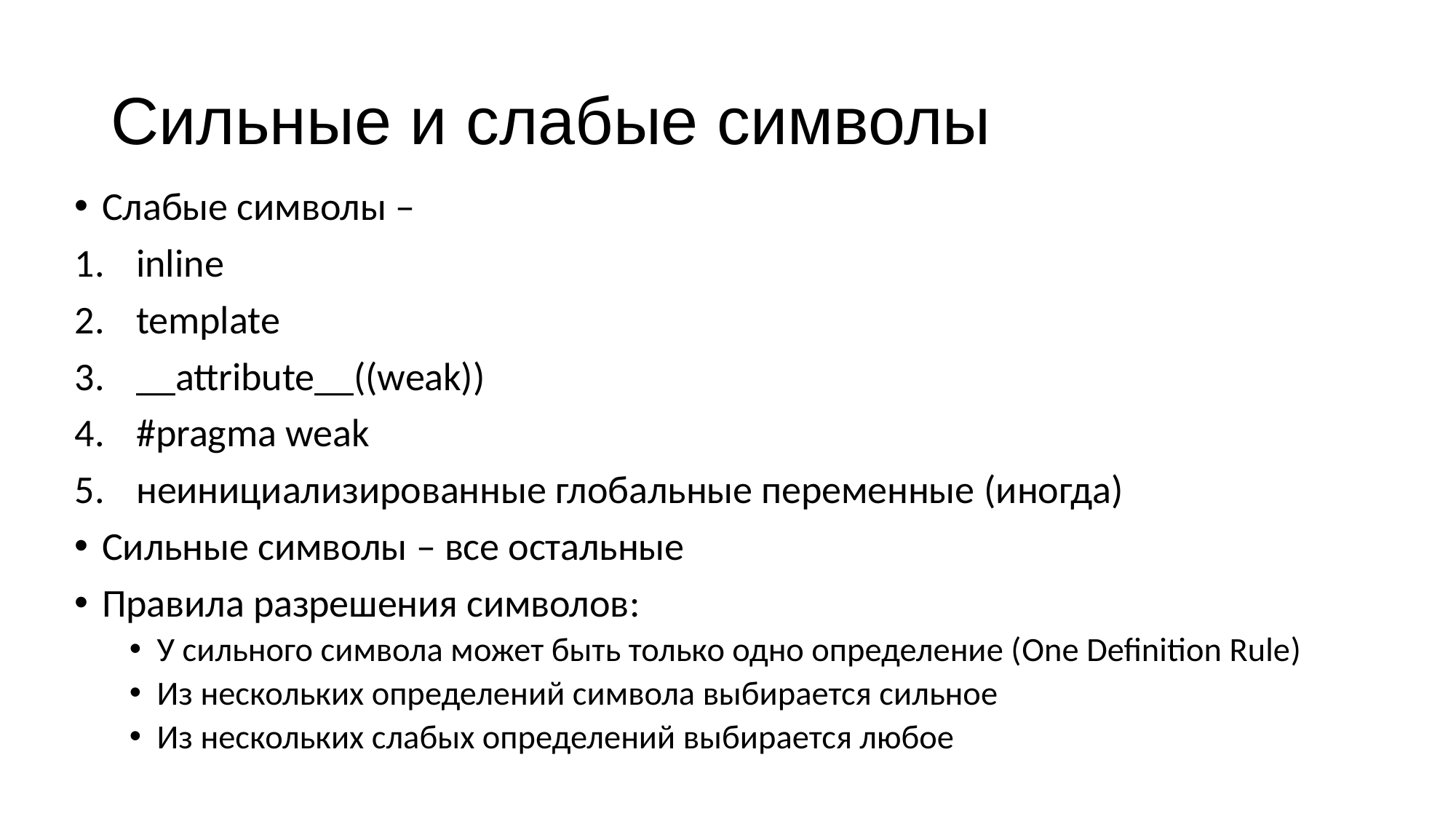

# Сильные и слабые символы
Слабые символы –
inline
template
__attribute__((weak))
#pragma weak
неинициализированные глобальные переменные (иногда)
Сильные символы – все остальные
Правила разрешения символов:
У сильного символа может быть только одно определение (One Definition Rule)
Из нескольких определений символа выбирается сильное
Из нескольких слабых определений выбирается любое